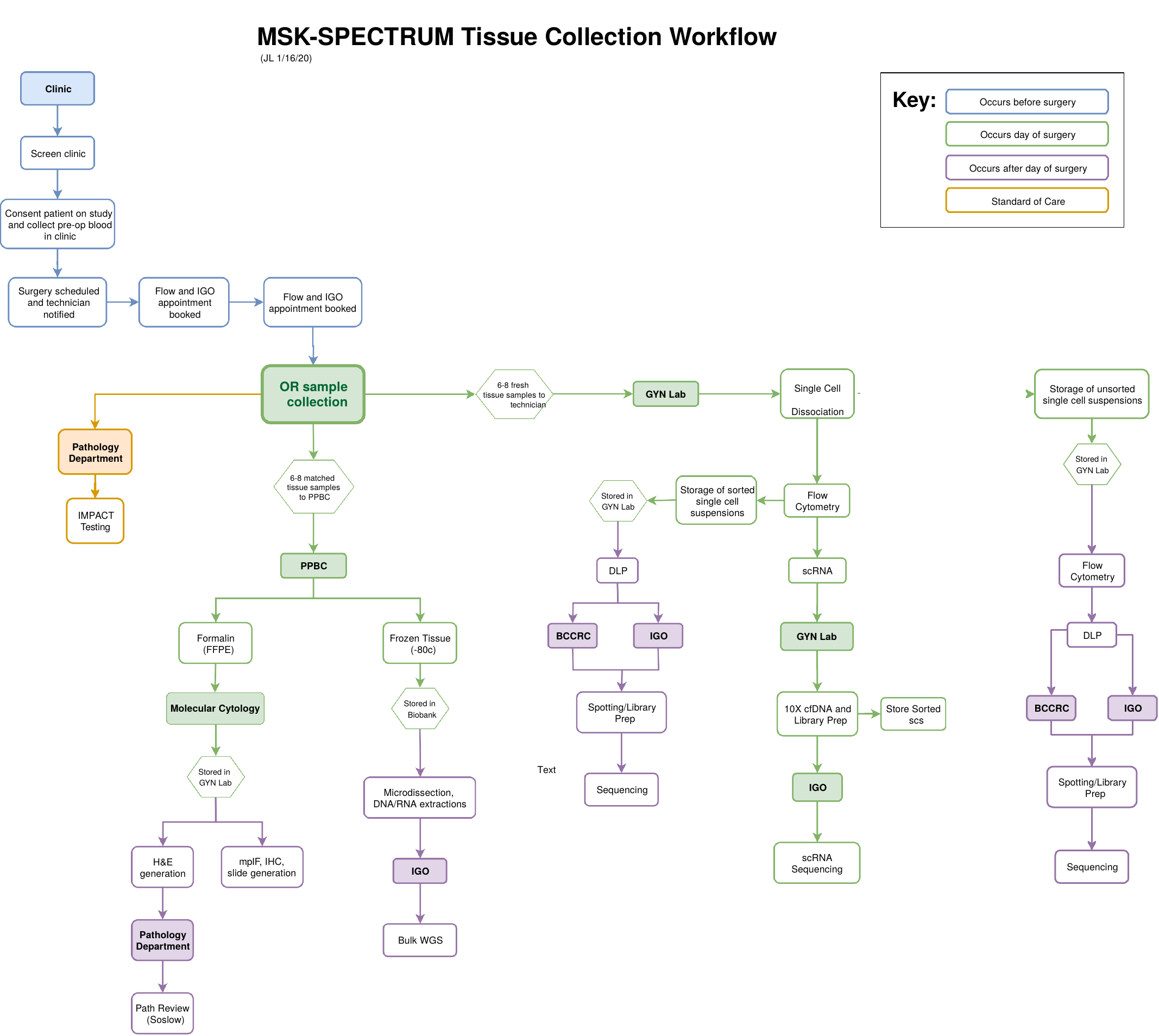

MSK-SPECTRUM Tissue Collection Workﬂow
(JL 1/16/20)
Clinic
Key:

Occurs before surgery

Occurs day of surgery
Screen clinic

Occurs after day of surgery

Standard of Care

Consent patient on study  and collect pre-op blood  in clinic
Surgery scheduled  and technician  notiﬁed
Flow and IGO  appointment  booked
Flow and IGO  appointment booked

OR sample  collection
6-8 fresh  tissue samples to
technician
Single Cell
Dissociation
Storage of unsorted  single cell suspensions
GYN Lab

Pathology  Department

Stored in  GYN Lab

6-8 matched  tissue samples  to PPBC

Storage of sorted  single cell  suspensions

Stored in  GYN Lab
Flow  Cytometry

IMPACT
Testing

Flow  Cytometry
PPBC
DLP
scRNA

DLP
BCCRC
IGO
GYN Lab

Formalin  (FFPE)
Frozen Tissue  (-80c)

Stored in  Biobank

Spotting/Library  Prep
Molecular Cytology
10X cfDNA and  Library Prep
Store Sorted  scs
BCCRC
IGO

Text
Stored in  GYN Lab

Spotting/Library  Prep
IGO
Sequencing
Microdissection,  DNA/RNA extractions

scRNA  Sequencing

H&E  generation
mpIF, IHC,
slide generation
Sequencing
IGO
Pathology  Department
Bulk WGS
Path Review  (Soslow)